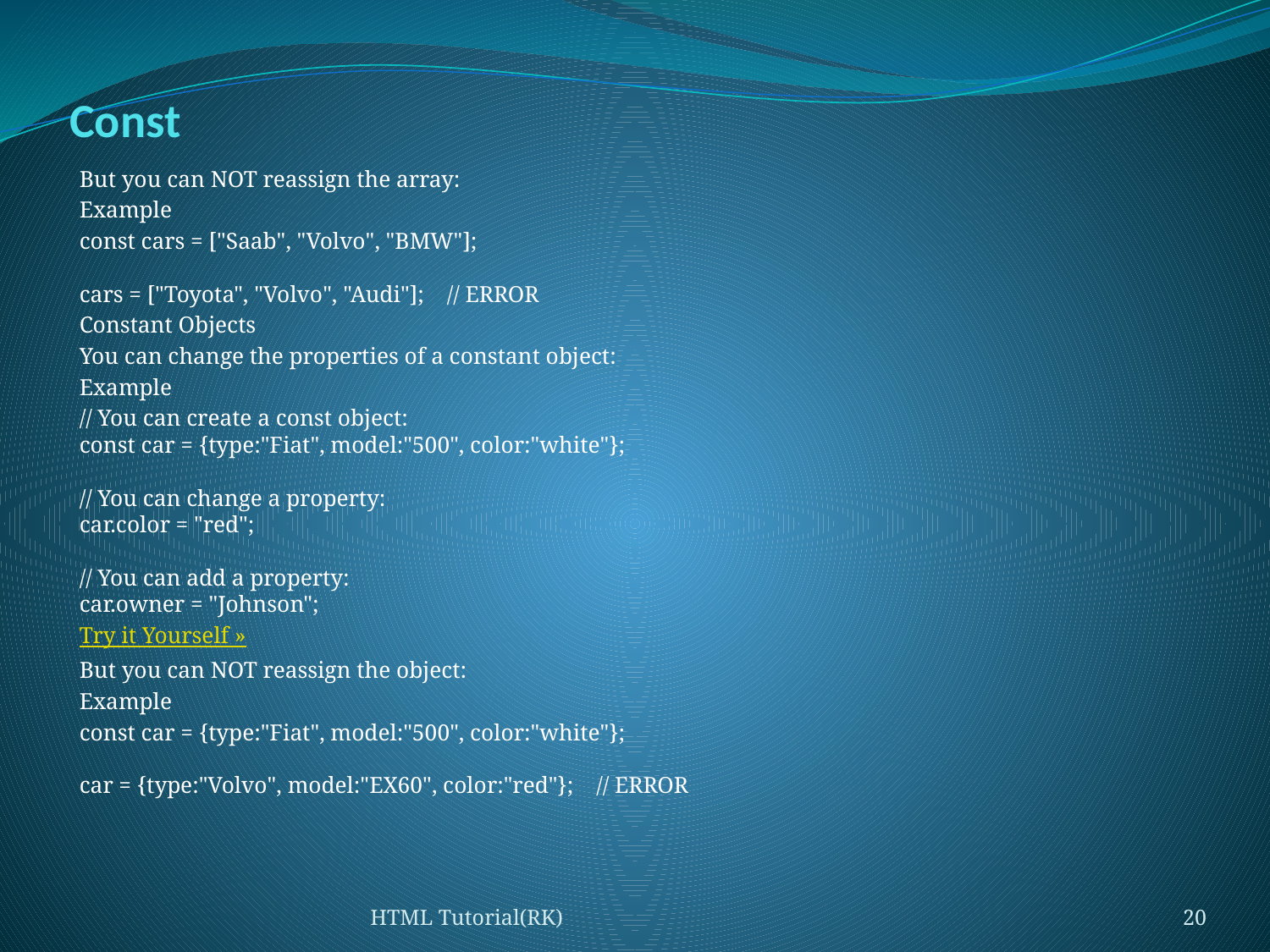

# Const
But you can NOT reassign the array:
Example
const cars = ["Saab", "Volvo", "BMW"];
cars = ["Toyota", "Volvo", "Audi"];    // ERROR
Constant Objects
You can change the properties of a constant object:
Example
// You can create a const object:
const car = {type:"Fiat", model:"500", color:"white"};
// You can change a property:
car.color = "red";
// You can add a property:
car.owner = "Johnson";
Try it Yourself »
But you can NOT reassign the object:
Example
const car = {type:"Fiat", model:"500", color:"white"};
car = {type:"Volvo", model:"EX60", color:"red"};    // ERROR

HTML Tutorial(RK)
20